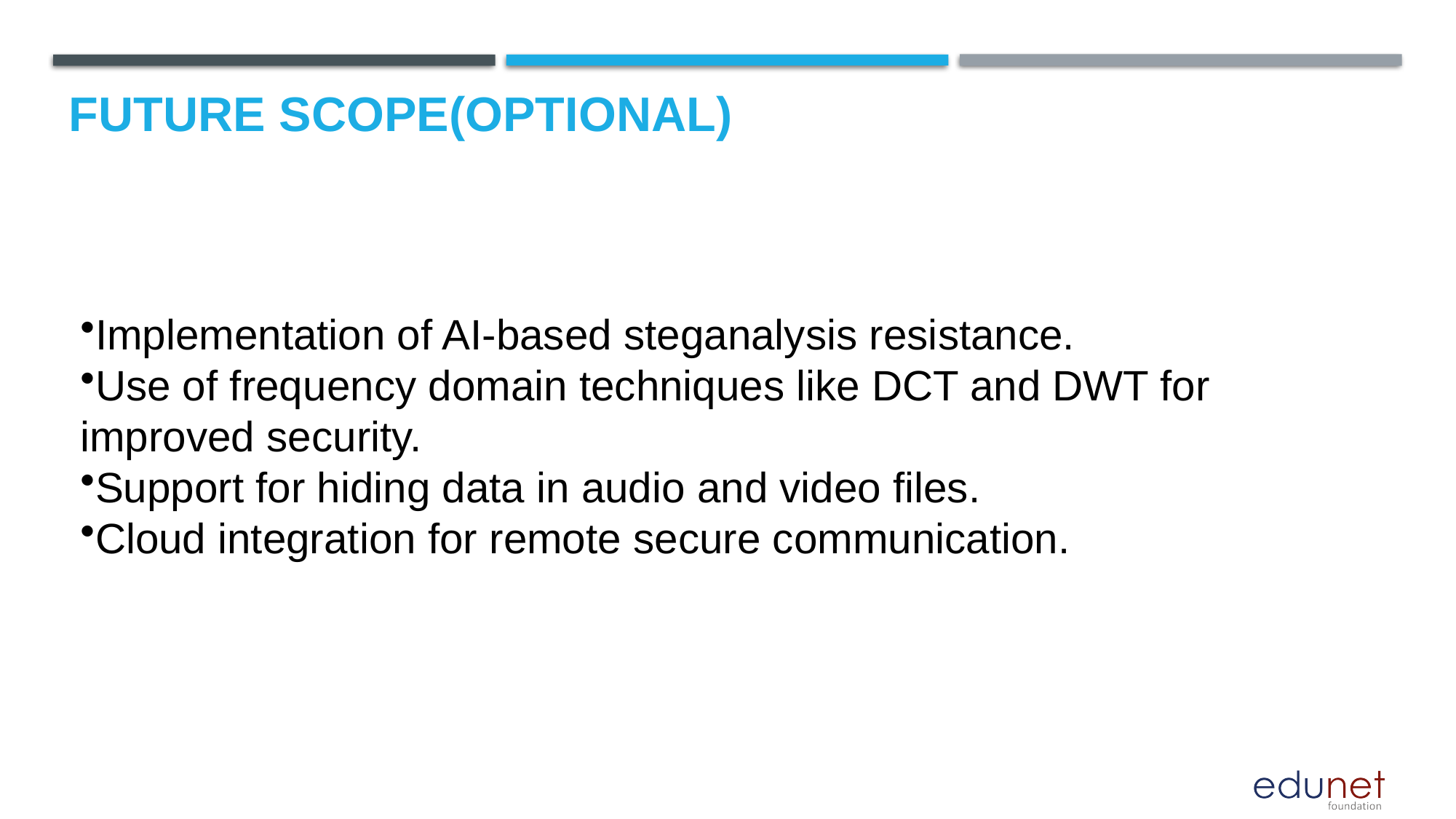

Future scope(optional)
Implementation of AI-based steganalysis resistance.
Use of frequency domain techniques like DCT and DWT for improved security.
Support for hiding data in audio and video files.
Cloud integration for remote secure communication.